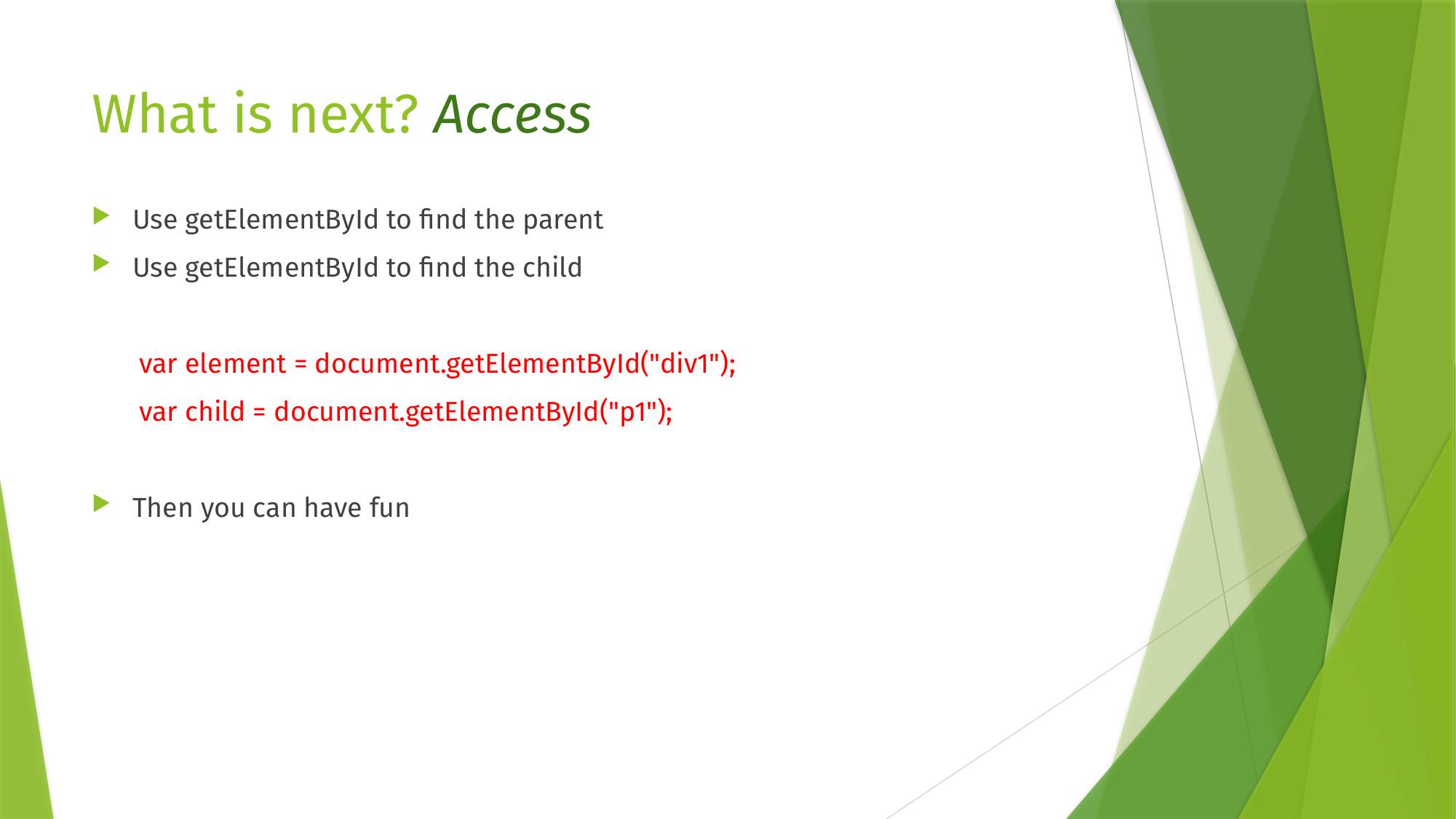

# What is next? Access
Use getElementById to find the parent
Use getElementById to find the child

var element = document.getElementById("div1");
var child = document.getElementById("p1");

Then you can have fun